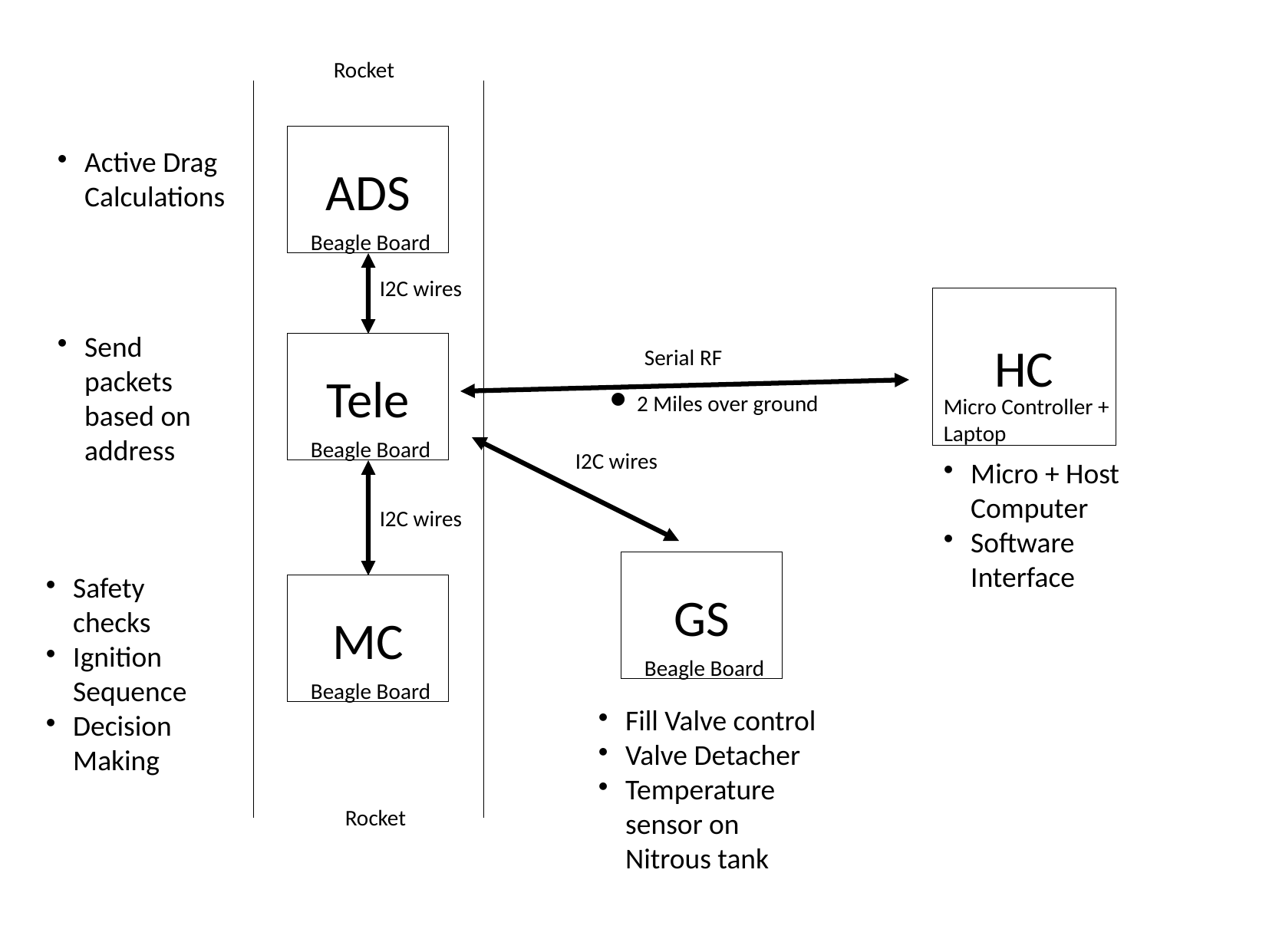

Rocket

Active Drag Calculations
ADS
Beagle Board

I2C wires
HC
Tele
Serial RF
Send packets based on address

2 Miles over ground
Micro Controller + Laptop
Beagle Board

I2C wires

Micro + Host Computer
Software Interface
I2C wires
GS
Safety checks
Ignition Sequence
Decision Making
MC
Beagle Board
Beagle Board
Fill Valve control
Valve Detacher
Temperature sensor on Nitrous tank
Rocket